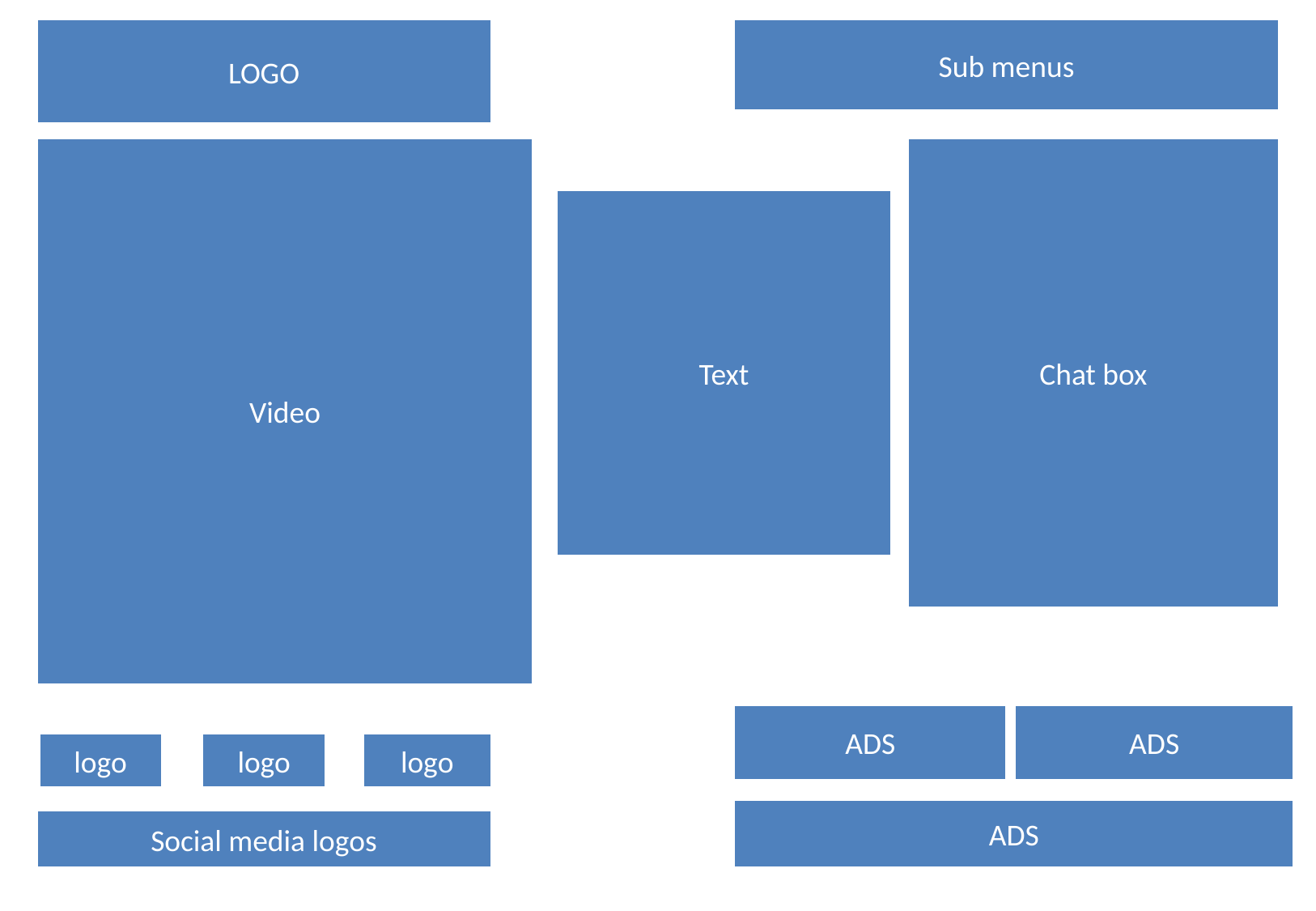

LOGO
Sub menus
Video
Chat box
Text
ADS
ADS
logo
logo
logo
ADS
Social media logos